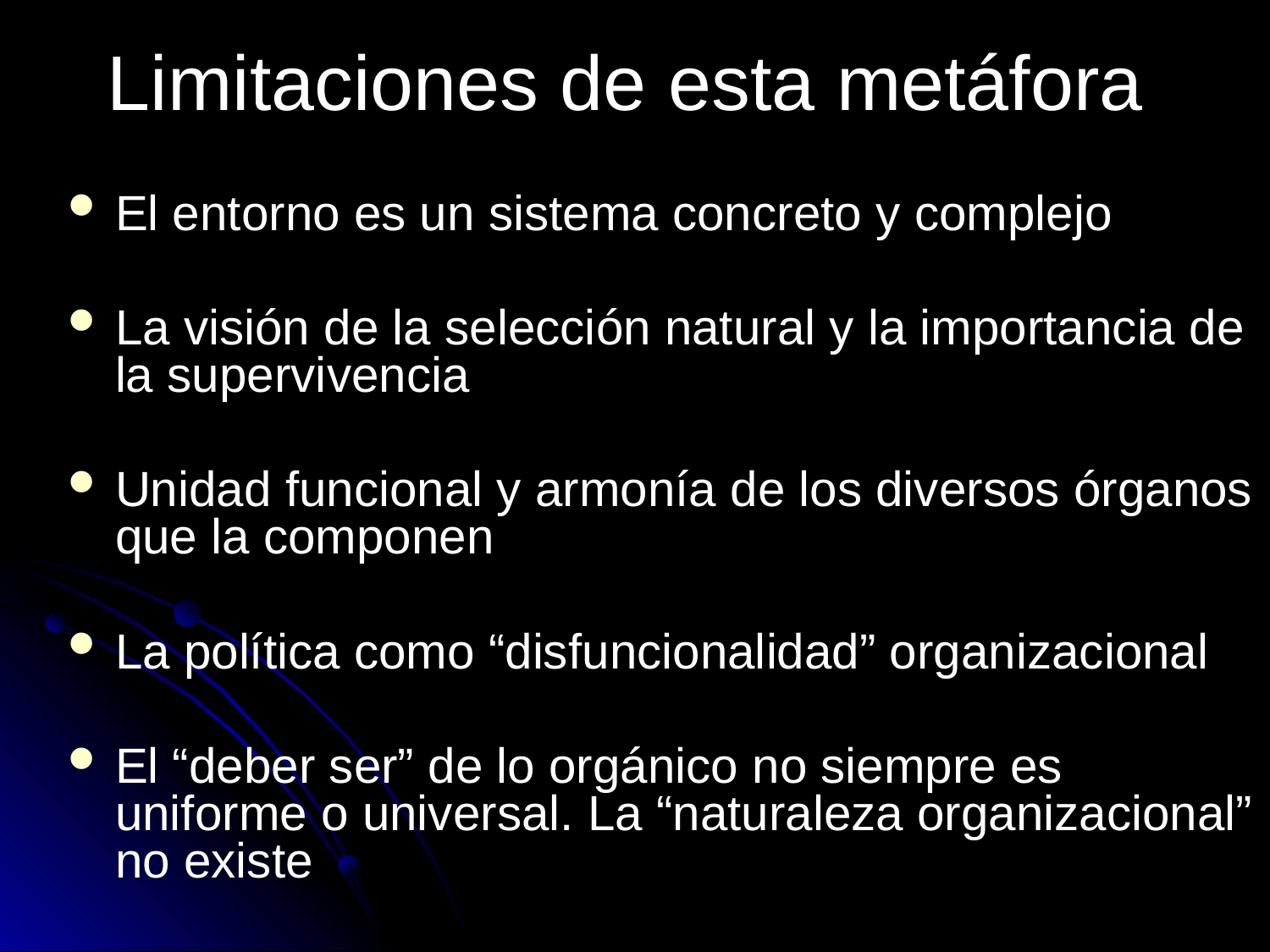

Limitaciones de esta metáfora
El entorno es un sistema concreto y complejo

La visión de la selección natural y la importancia de la supervivencia

Unidad funcional y armonía de los diversos órganos que la componen

La política como “disfuncionalidad” organizacional

El “deber ser” de lo orgánico no siempre es uniforme o universal. La “naturaleza organizacional” no existe